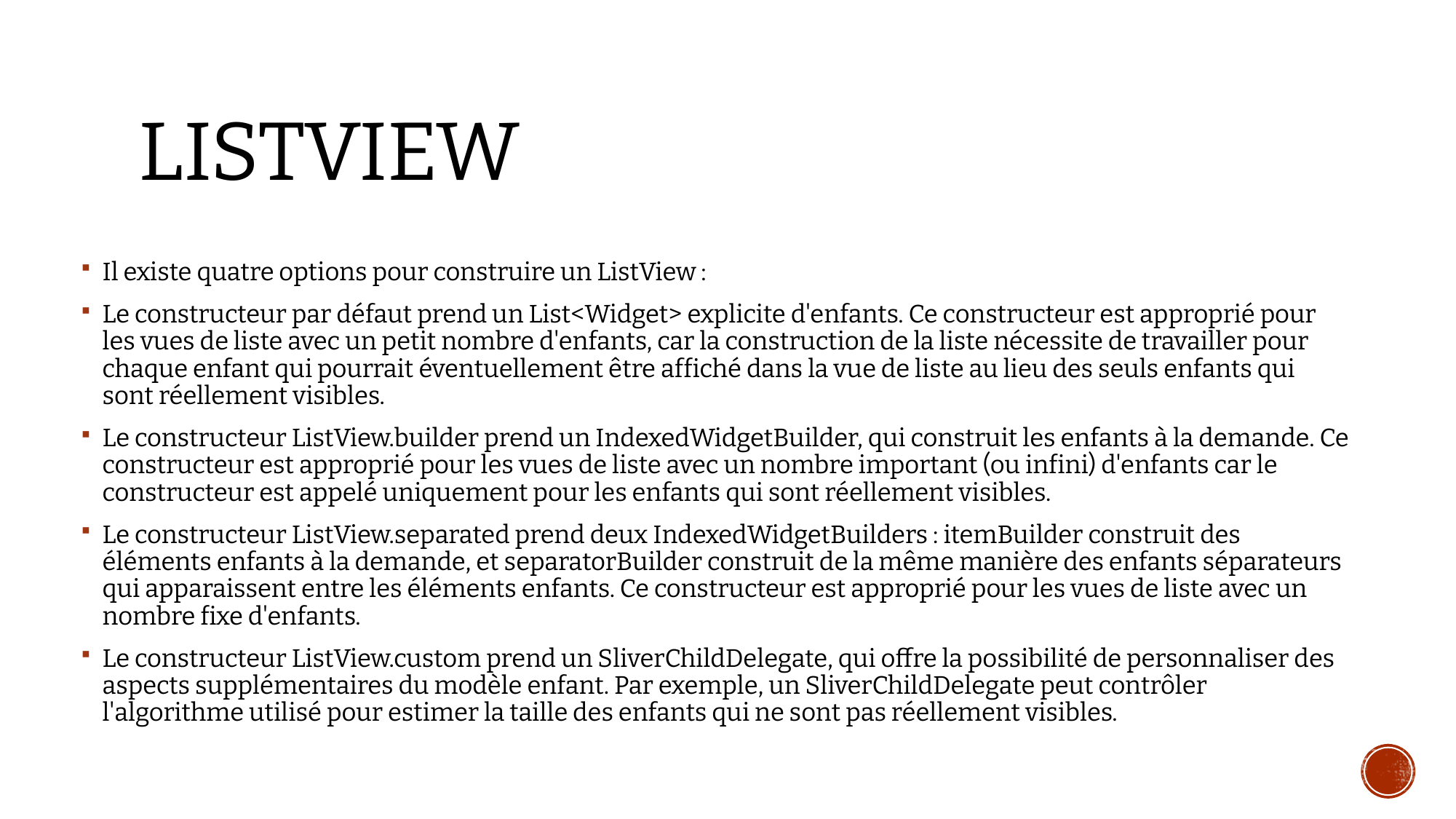

# ListView
Il existe quatre options pour construire un ListView :
Le constructeur par défaut prend un List<Widget> explicite d'enfants. Ce constructeur est approprié pour les vues de liste avec un petit nombre d'enfants, car la construction de la liste nécessite de travailler pour chaque enfant qui pourrait éventuellement être affiché dans la vue de liste au lieu des seuls enfants qui sont réellement visibles.
Le constructeur ListView.builder prend un IndexedWidgetBuilder, qui construit les enfants à la demande. Ce constructeur est approprié pour les vues de liste avec un nombre important (ou infini) d'enfants car le constructeur est appelé uniquement pour les enfants qui sont réellement visibles.
Le constructeur ListView.separated prend deux IndexedWidgetBuilders : itemBuilder construit des éléments enfants à la demande, et separatorBuilder construit de la même manière des enfants séparateurs qui apparaissent entre les éléments enfants. Ce constructeur est approprié pour les vues de liste avec un nombre fixe d'enfants.
Le constructeur ListView.custom prend un SliverChildDelegate, qui offre la possibilité de personnaliser des aspects supplémentaires du modèle enfant. Par exemple, un SliverChildDelegate peut contrôler l'algorithme utilisé pour estimer la taille des enfants qui ne sont pas réellement visibles.